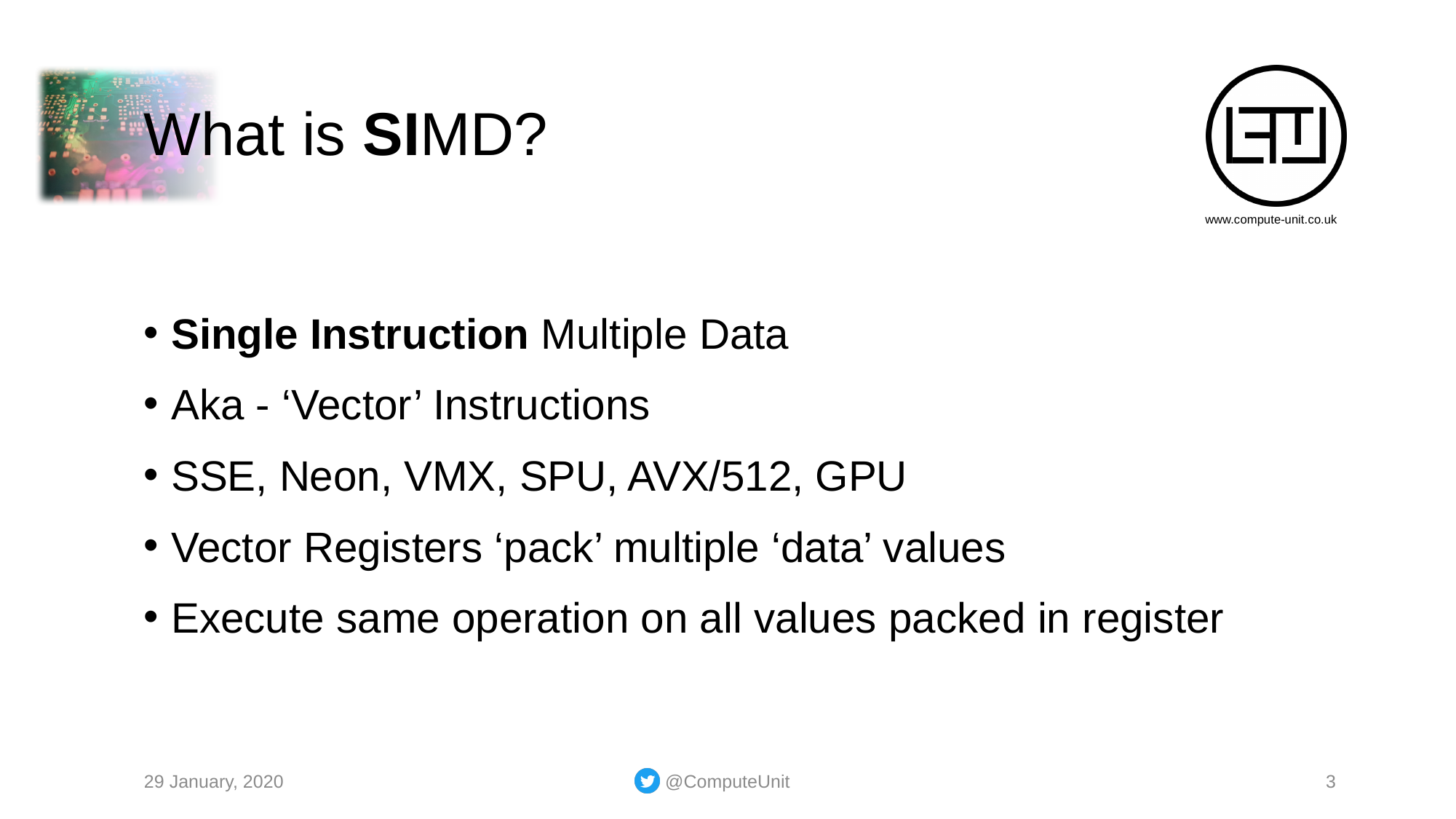

# What is SIMD?
Single Instruction Multiple Data
Aka - ‘Vector’ Instructions
SSE, Neon, VMX, SPU, AVX/512, GPU
Vector Registers ‘pack’ multiple ‘data’ values
Execute same operation on all values packed in register
29 January, 2020
@ComputeUnit
3